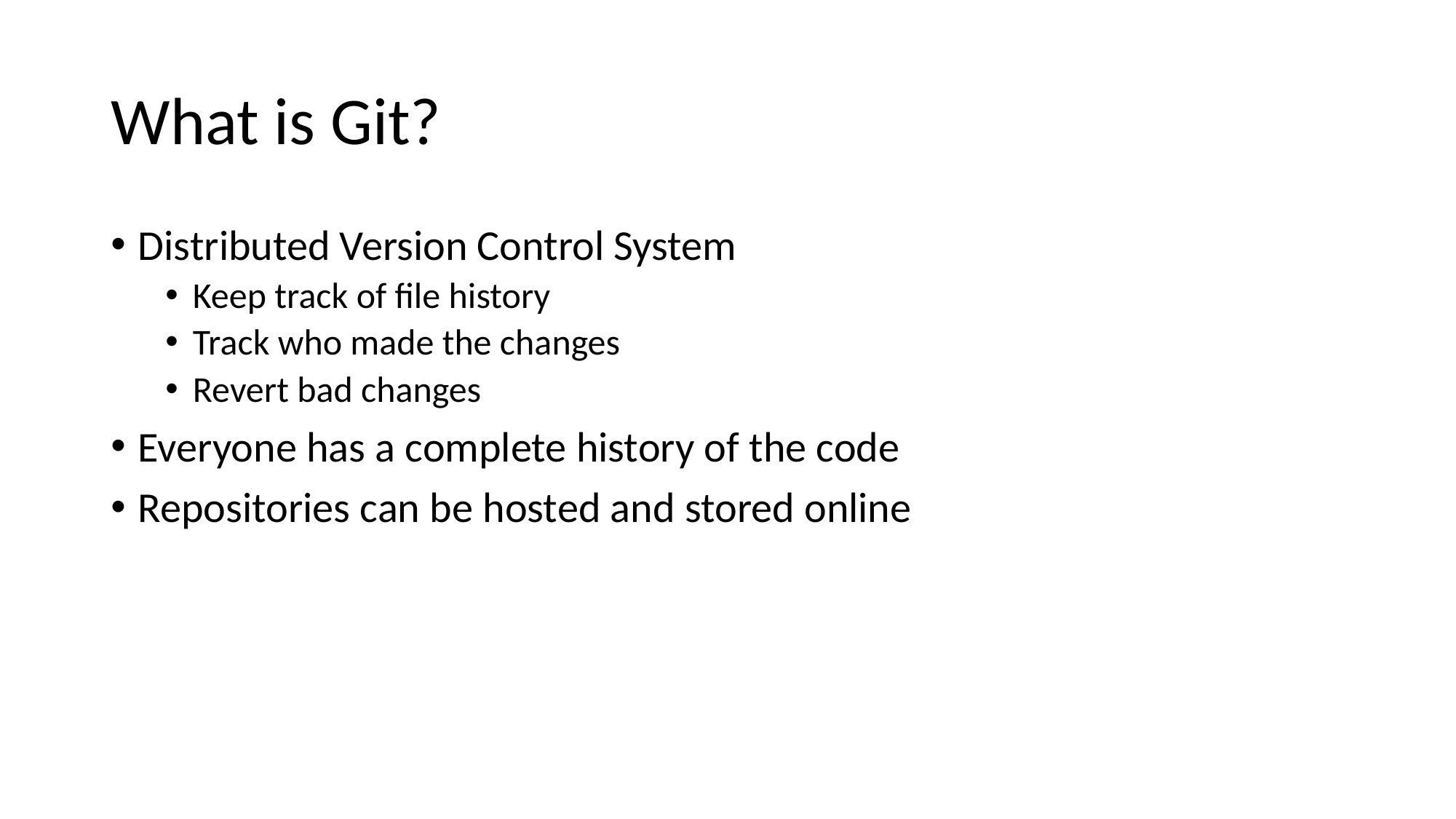

# What is Git?
Distributed Version Control System
Keep track of file history
Track who made the changes
Revert bad changes
Everyone has a complete history of the code
Repositories can be hosted and stored online